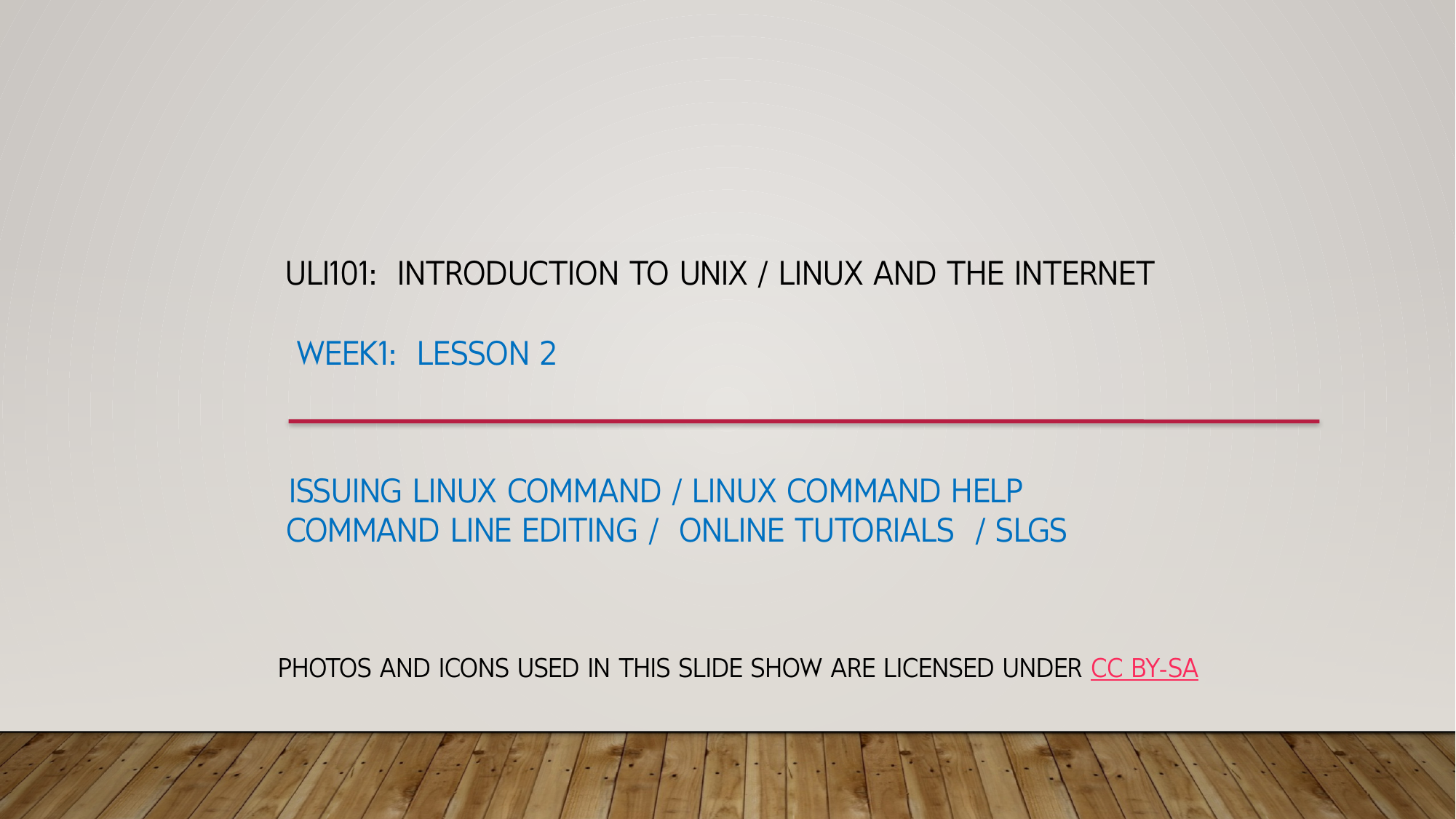

ULI101:  Introduction to Unix / Linux and the Internet
     Week1:  lesson 2

     Issuing Linux Command / Linux Command Help
    Command LINE EDITING /  Online Tutorials  / SLGs
    Photos and icons used in this slide show are licensed under CC BY-SA